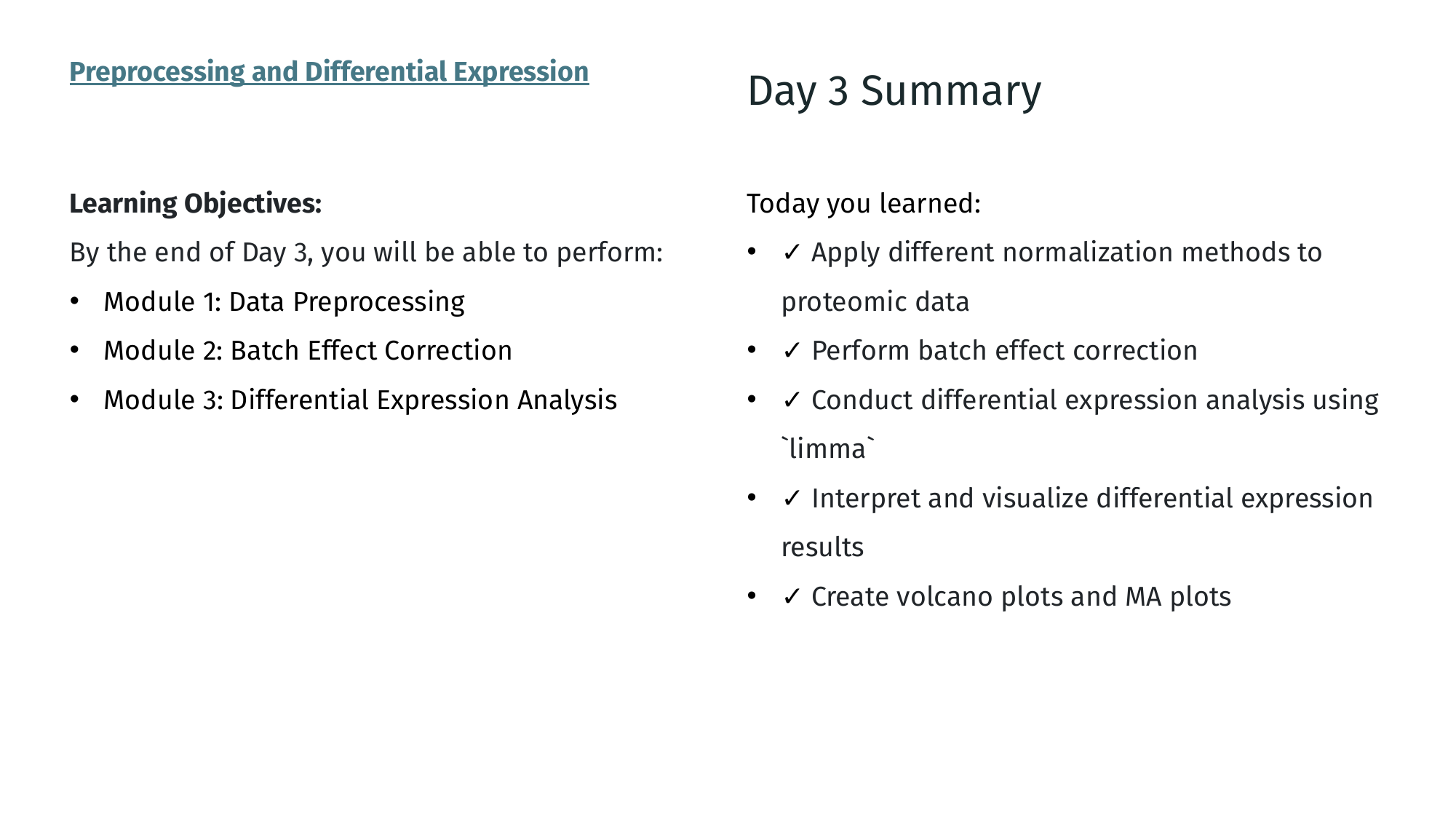

Preprocessing and Differential Expression
Learning Objectives:
By the end of Day 3, you will be able to perform:
Module 1: Data Preprocessing
Module 2: Batch Effect Correction
Module 3: Differential Expression Analysis
Day 3 Summary
Today you learned:
✓ Apply different normalization methods to proteomic data
✓ Perform batch effect correction
✓ Conduct differential expression analysis using `limma`
✓ Interpret and visualize differential expression results
✓ Create volcano plots and MA plots